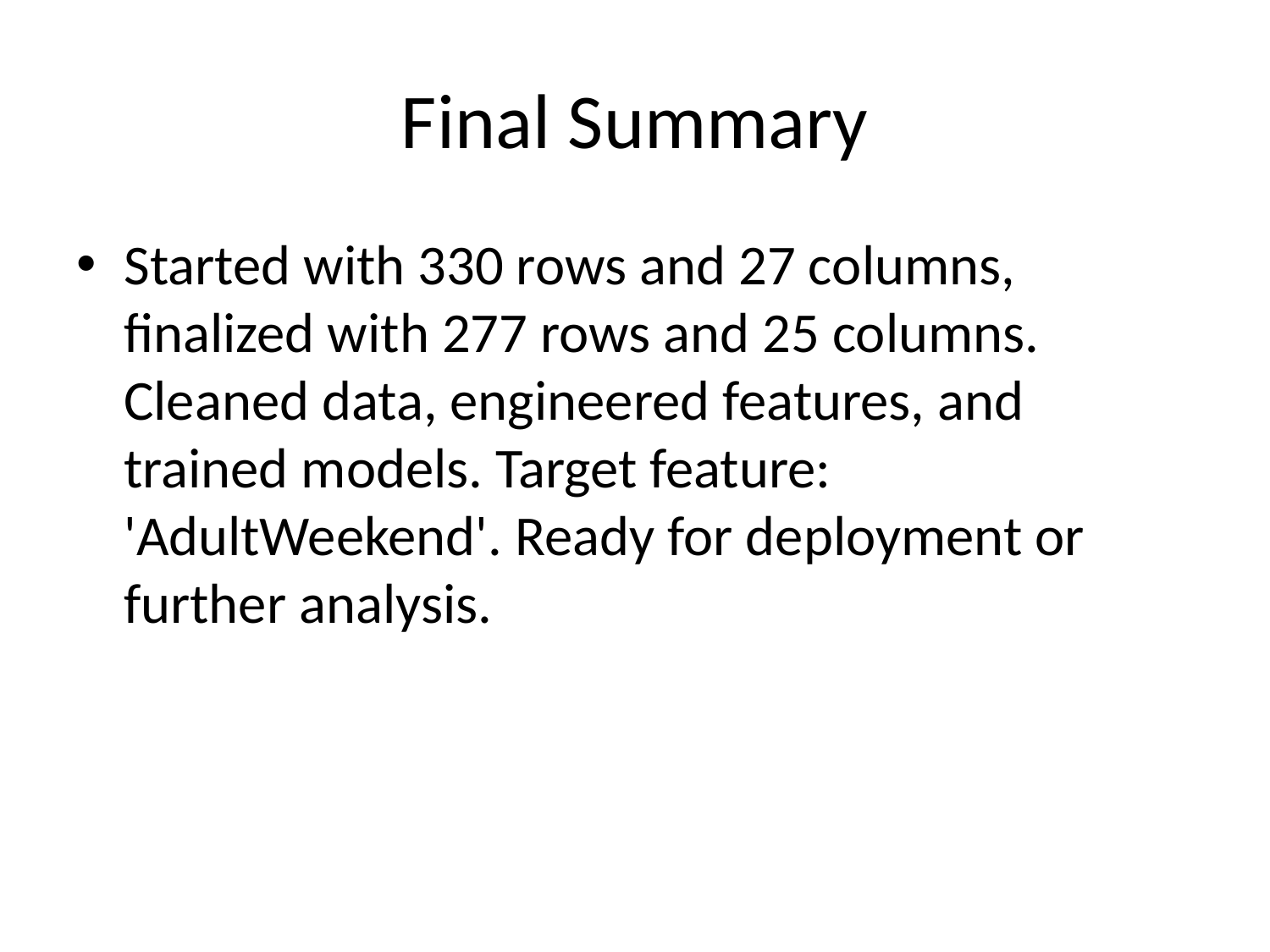

# Final Summary
Started with 330 rows and 27 columns, finalized with 277 rows and 25 columns. Cleaned data, engineered features, and trained models. Target feature: 'AdultWeekend'. Ready for deployment or further analysis.